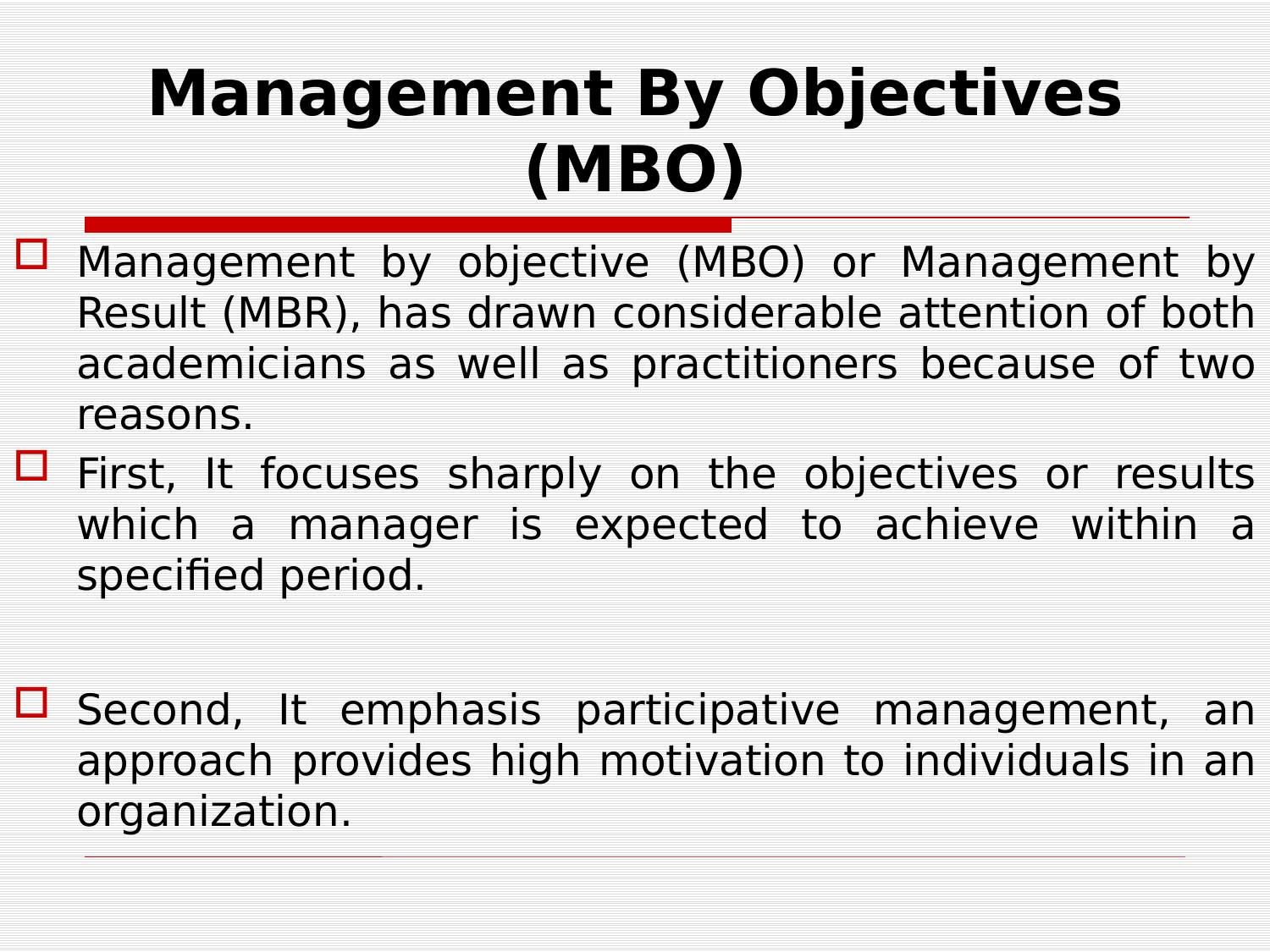

# Management By Objectives (MBO)
Management by objective (MBO) or Management by Result (MBR), has drawn considerable attention of both academicians as well as practitioners because of two reasons.
First, It focuses sharply on the objectives or results which a manager is expected to achieve within a specified period.

Second, It emphasis participative management, an approach provides high motivation to individuals in an organization.